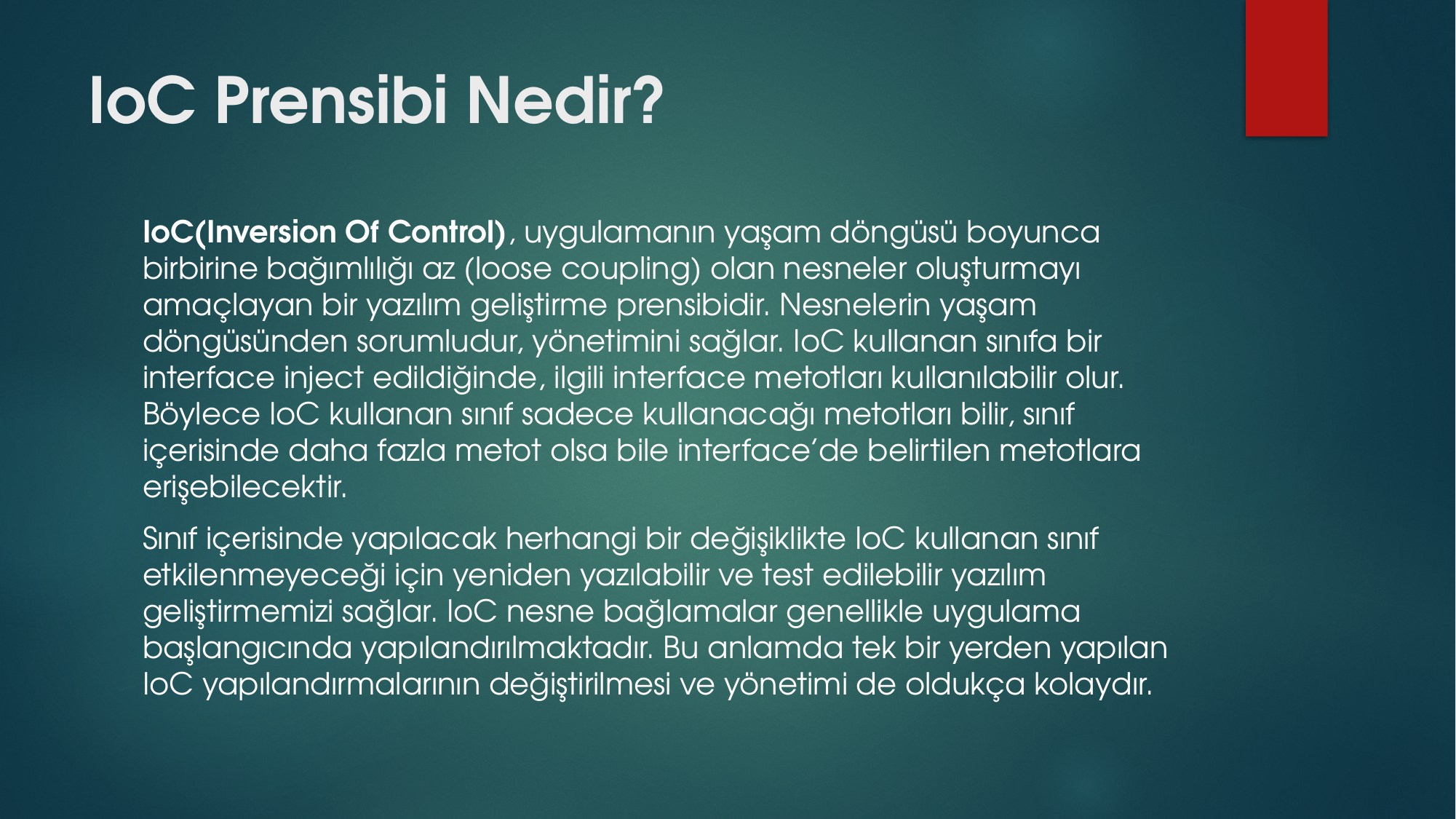

# IoC Prensibi Nedir?
IoC(Inversion Of Control), uygulamanın yaşam döngüsü boyunca birbirine bağımlılığı az (loose coupling) olan nesneler oluşturmayı amaçlayan bir yazılım geliştirme prensibidir. Nesnelerin yaşam döngüsünden sorumludur, yönetimini sağlar. IoC kullanan sınıfa bir interface inject edildiğinde, ilgili interface metotları kullanılabilir olur. Böylece IoC kullanan sınıf sadece kullanacağı metotları bilir, sınıf içerisinde daha fazla metot olsa bile interface’de belirtilen metotlara erişebilecektir.
Sınıf içerisinde yapılacak herhangi bir değişiklikte IoC kullanan sınıf etkilenmeyeceği için yeniden yazılabilir ve test edilebilir yazılım geliştirmemizi sağlar. IoC nesne bağlamalar genellikle uygulama başlangıcında yapılandırılmaktadır. Bu anlamda tek bir yerden yapılan IoC yapılandırmalarının değiştirilmesi ve yönetimi de oldukça kolaydır.